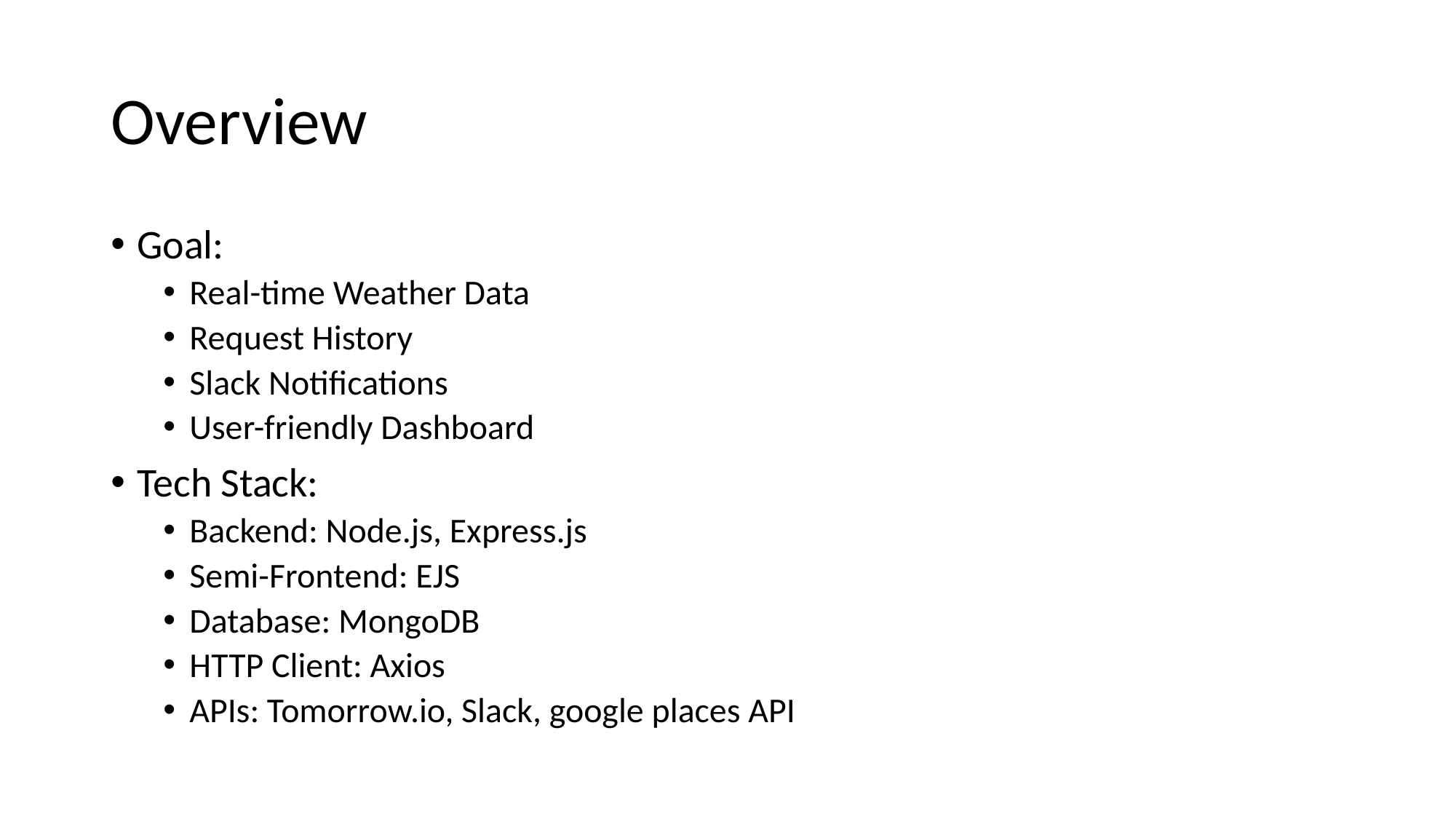

# Overview
Goal:
Real-time Weather Data
Request History
Slack Notifications
User-friendly Dashboard
Tech Stack:
Backend: Node.js, Express.js
Semi-Frontend: EJS
Database: MongoDB
HTTP Client: Axios
APIs: Tomorrow.io, Slack, google places API